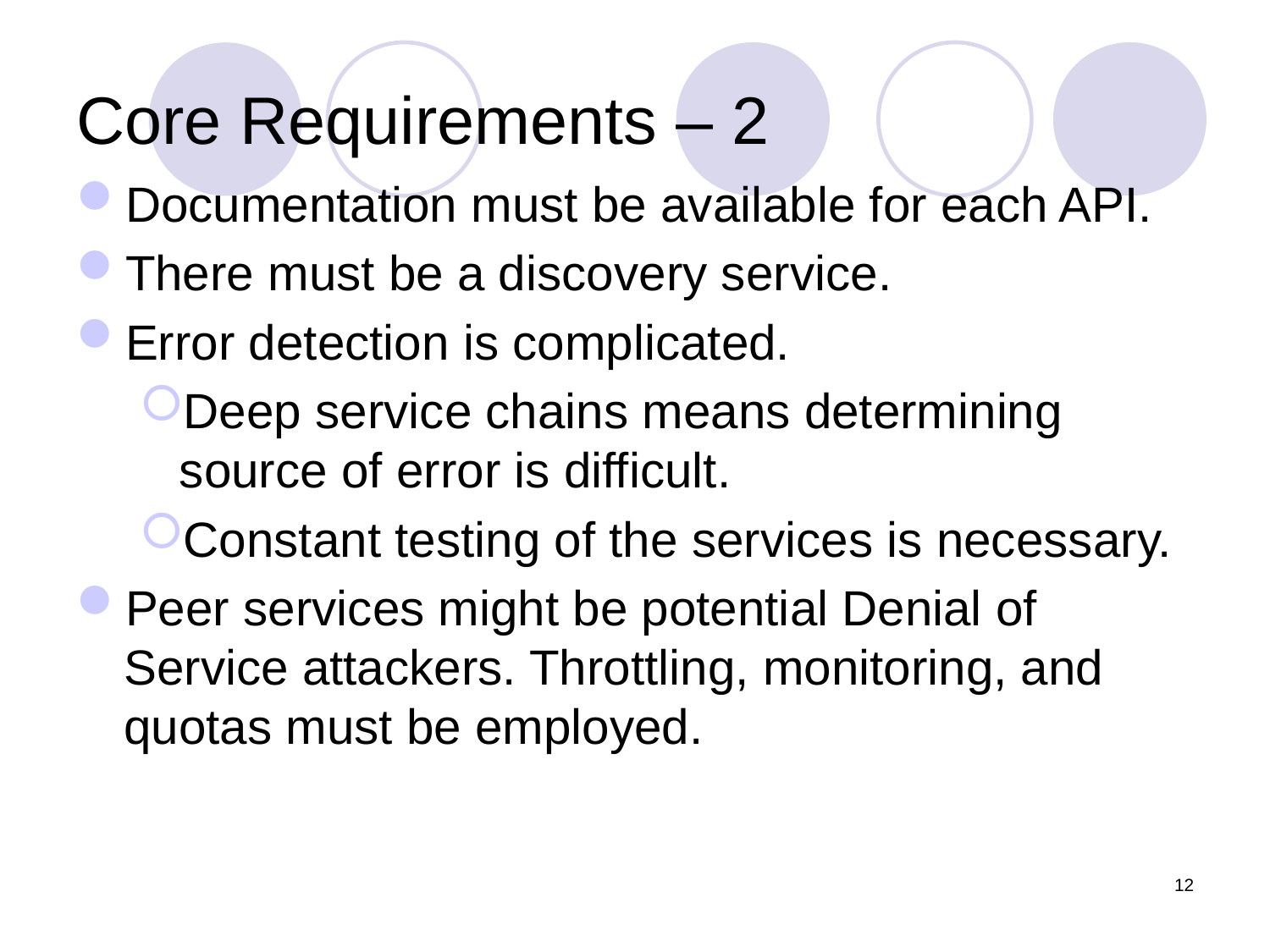

# Core Requirements – 2
Documentation must be available for each API.
There must be a discovery service.
Error detection is complicated.
Deep service chains means determining source of error is difficult.
Constant testing of the services is necessary.
Peer services might be potential Denial of Service attackers. Throttling, monitoring, and quotas must be employed.
12